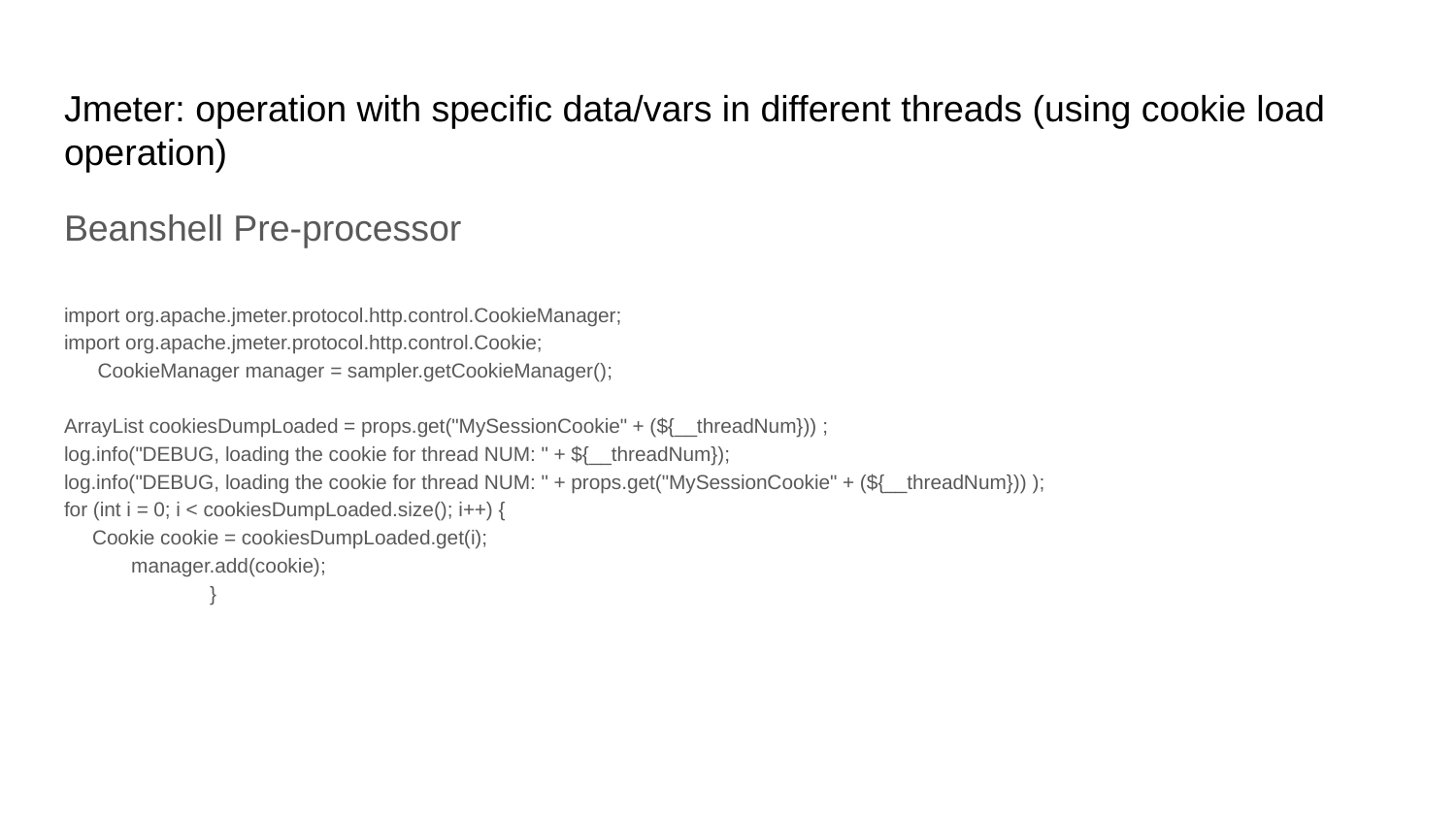

# Jmeter: operation with specific data/vars in different threads (using cookie load operation)
Beanshell Pre-processor

import org.apache.jmeter.protocol.http.control.CookieManager;
import org.apache.jmeter.protocol.http.control.Cookie;
      CookieManager manager = sampler.getCookieManager();

ArrayList cookiesDumpLoaded = props.get("MySessionCookie" + (${__threadNum})) ;
log.info("DEBUG, loading the cookie for thread NUM: " + ${__threadNum});
log.info("DEBUG, loading the cookie for thread NUM: " + props.get("MySessionCookie" + (${__threadNum})) );
for (int i = 0; i < cookiesDumpLoaded.size(); i++) {
     Cookie cookie = cookiesDumpLoaded.get(i);
            manager.add(cookie);
	}